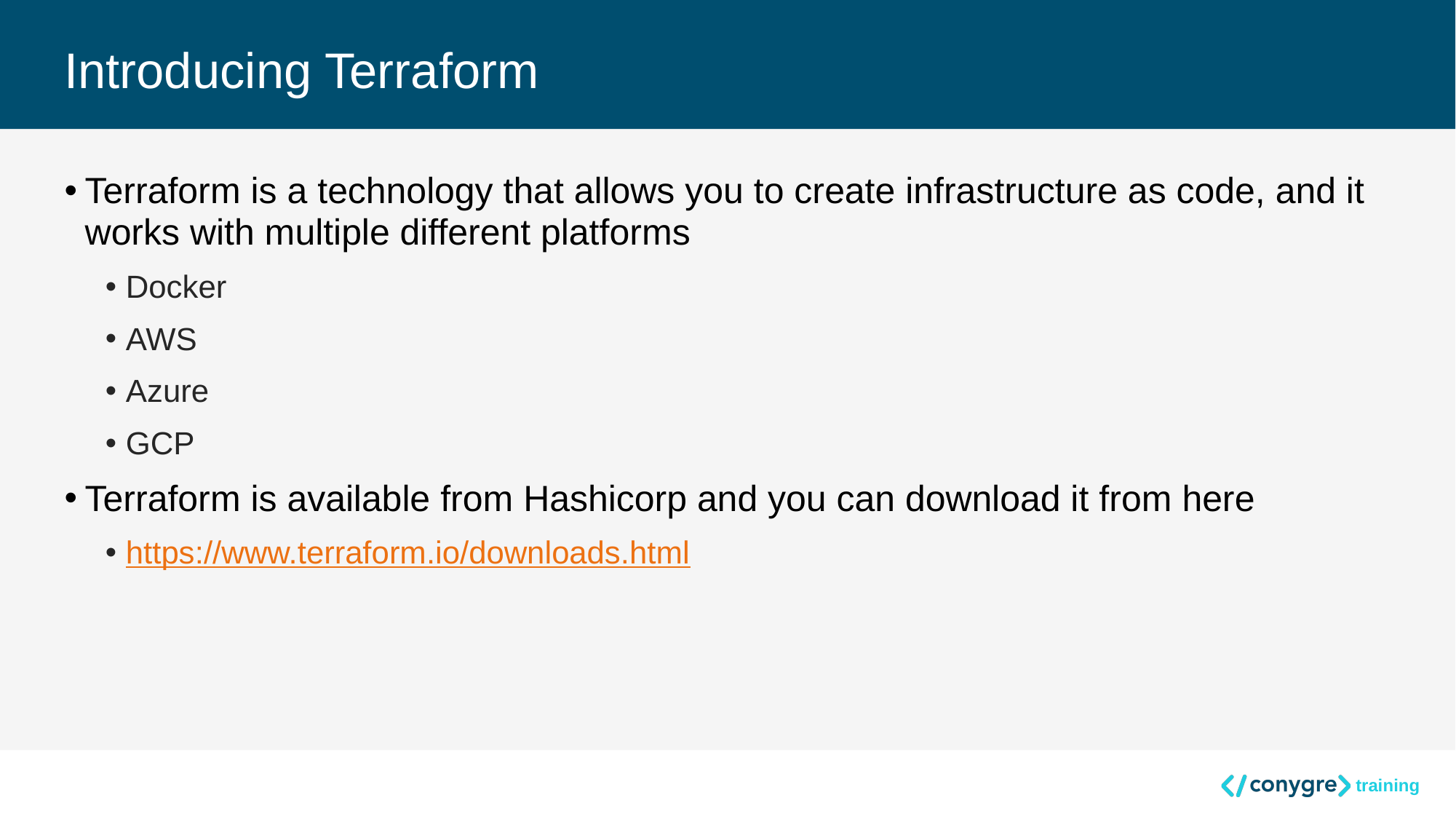

# Introducing Terraform
Terraform is a technology that allows you to create infrastructure as code, and it works with multiple different platforms
Docker
AWS
Azure
GCP
Terraform is available from Hashicorp and you can download it from here
https://www.terraform.io/downloads.html